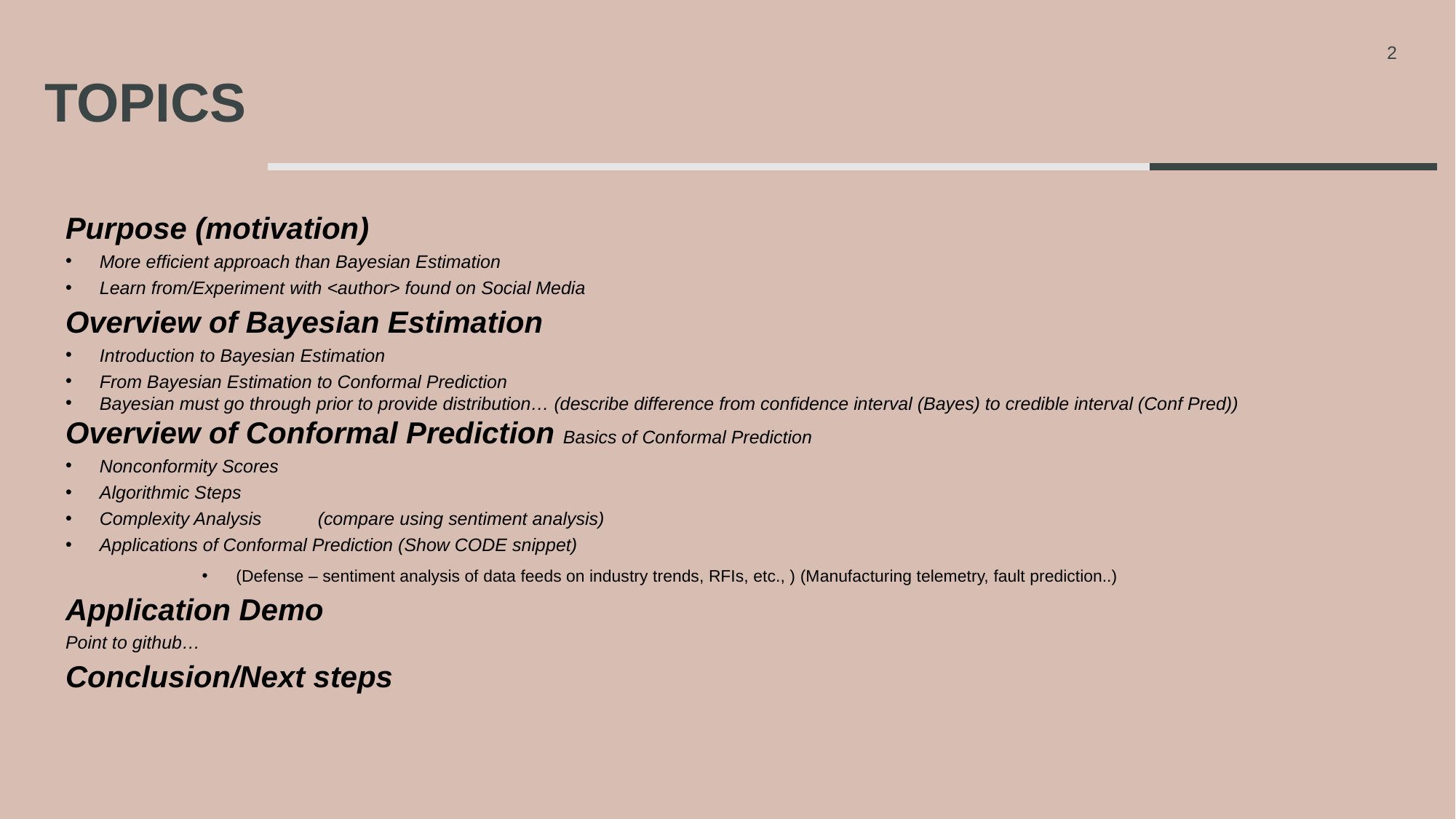

2
# Topics
Purpose (motivation)
More efficient approach than Bayesian Estimation
Learn from/Experiment with <author> found on Social Media
Overview of Bayesian Estimation
Introduction to Bayesian Estimation
From Bayesian Estimation to Conformal Prediction
Bayesian must go through prior to provide distribution… (describe difference from confidence interval (Bayes) to credible interval (Conf Pred))
Overview of Conformal Prediction Basics of Conformal Prediction
Nonconformity Scores
Algorithmic Steps
Complexity Analysis	(compare using sentiment analysis)
Applications of Conformal Prediction (Show CODE snippet)
(Defense – sentiment analysis of data feeds on industry trends, RFIs, etc., ) (Manufacturing telemetry, fault prediction..)
Application Demo
Point to github…
Conclusion/Next steps